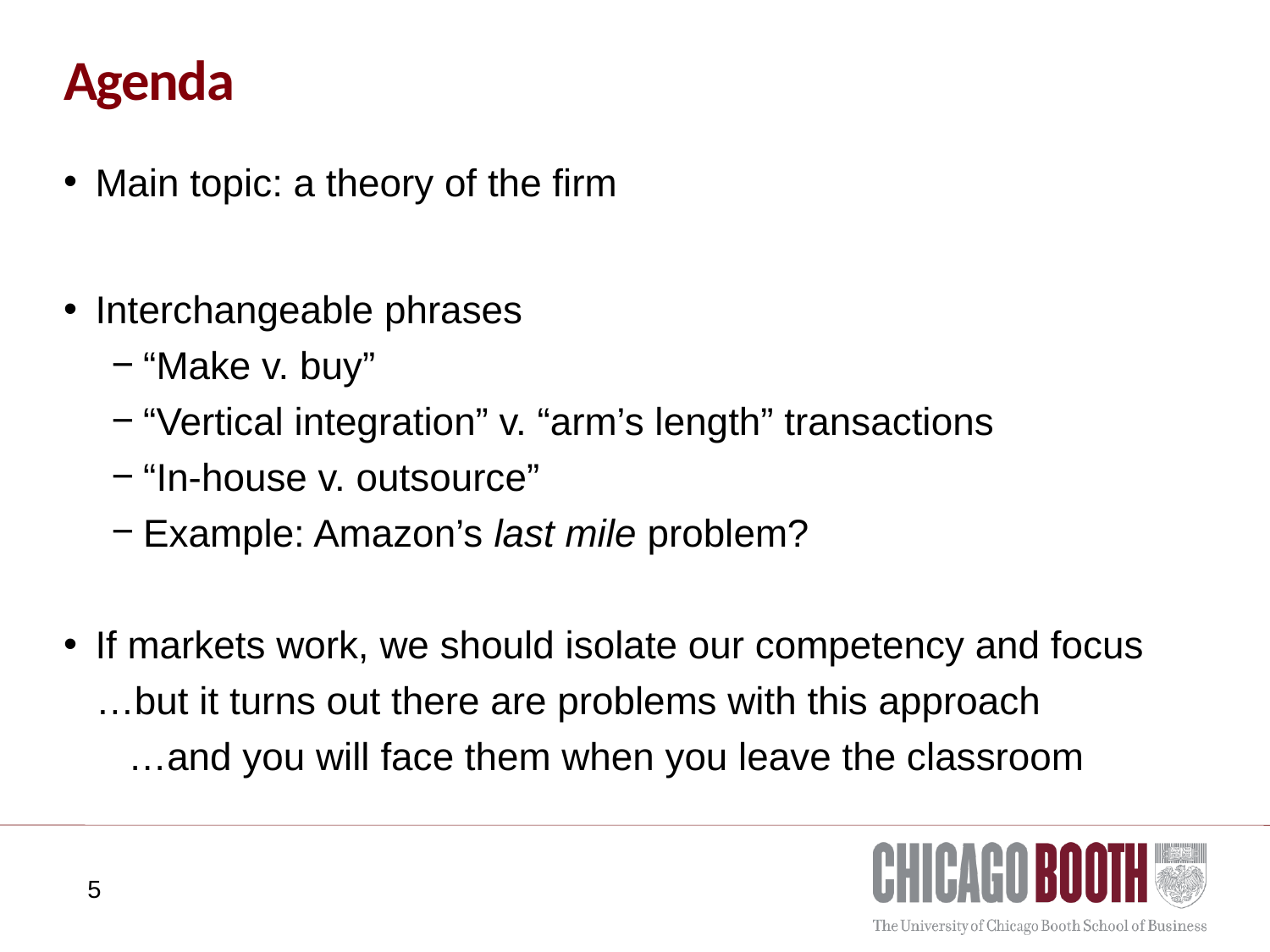

# Agenda
Main topic: a theory of the firm

Interchangeable phrases
“Make v. buy”
“Vertical integration” v. “arm’s length” transactions
“In-house v. outsource”
Example: Amazon’s last mile problem?

If markets work, we should isolate our competency and focus
   …but it turns out there are problems with this approach
      …and you will face them when you leave the classroom